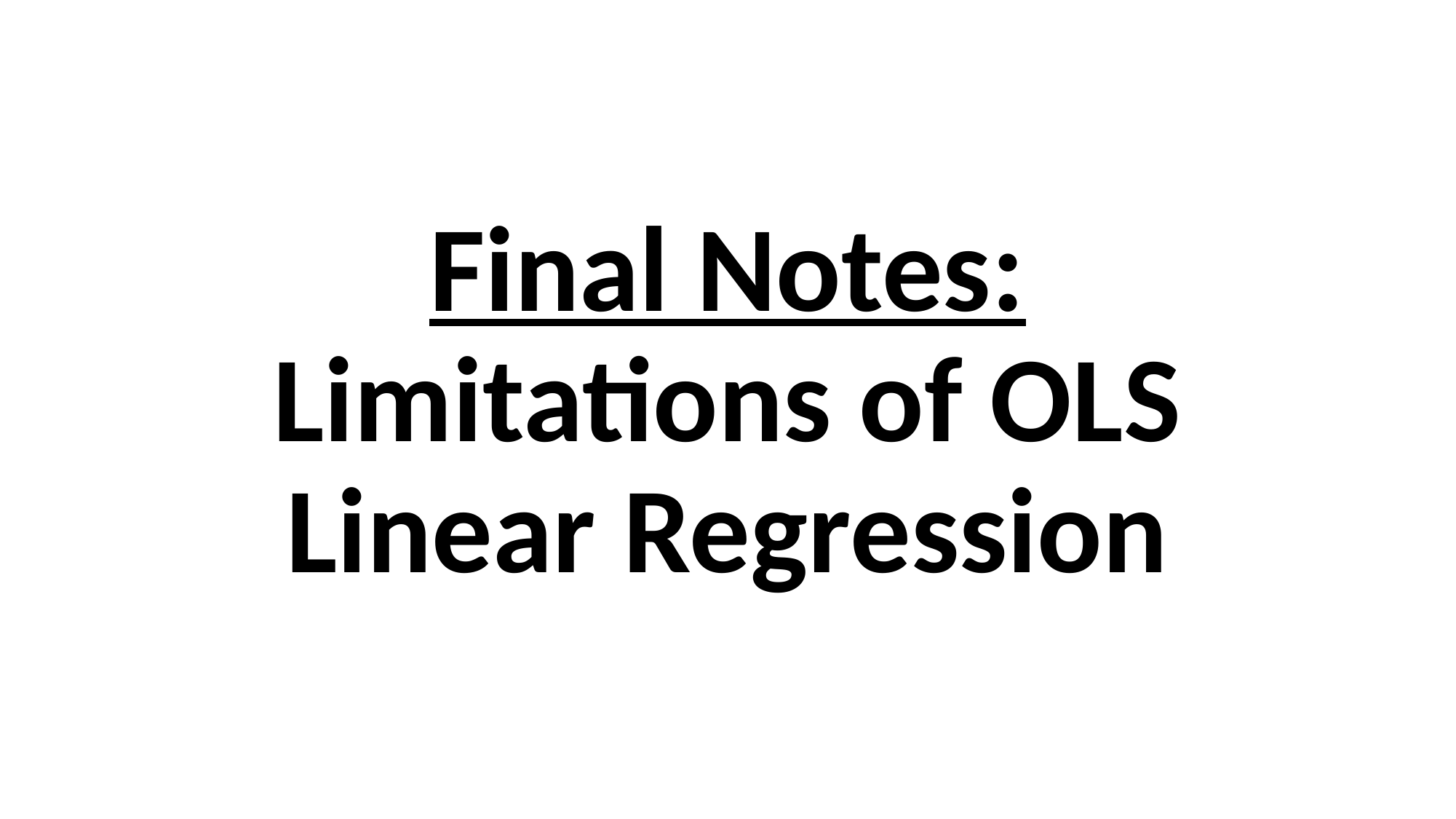

Final Notes: Limitations of OLS Linear Regression